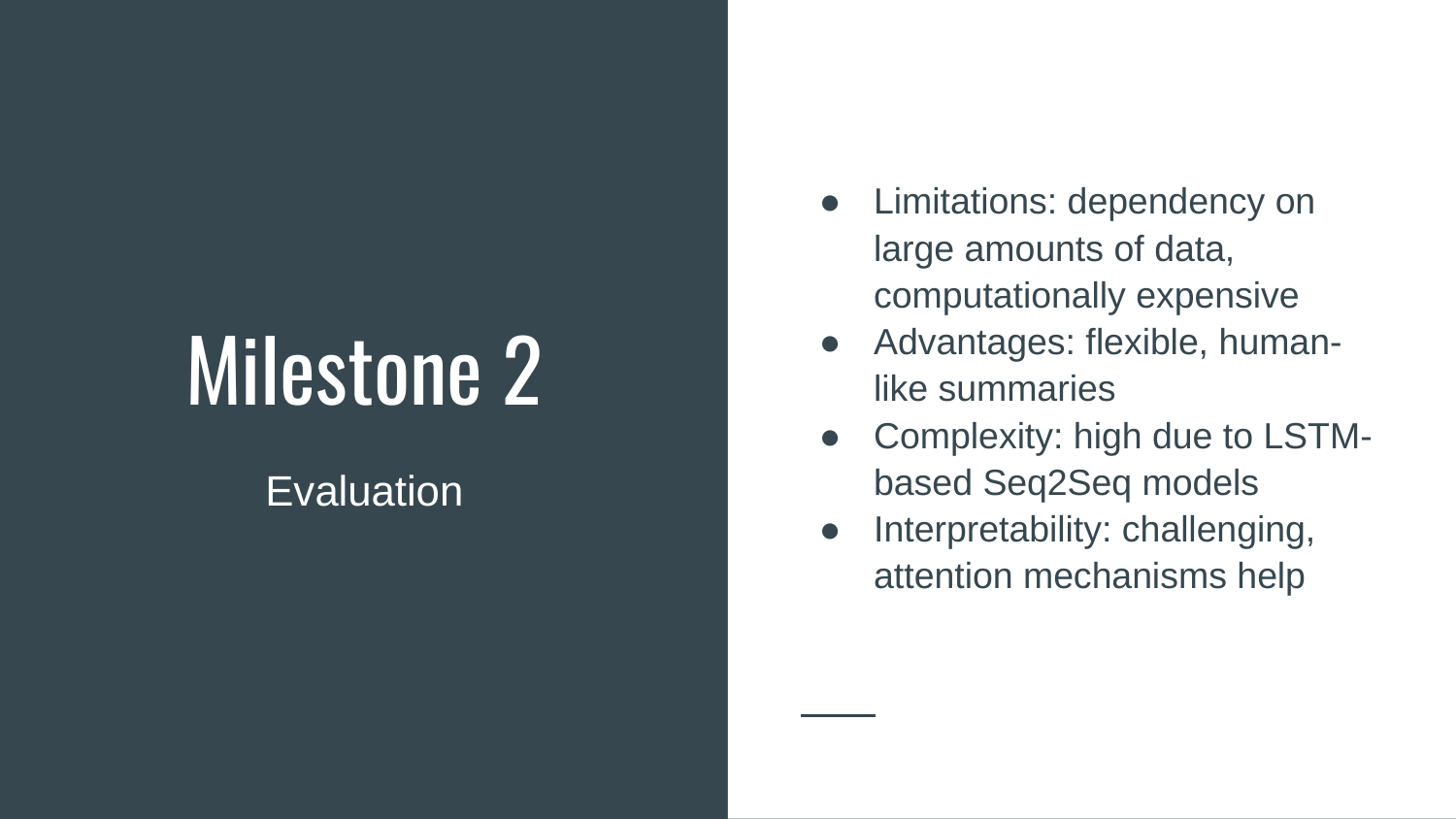

Limitations: dependency on large amounts of data, computationally expensive
Advantages: flexible, human-like summaries
Complexity: high due to LSTM-based Seq2Seq models
Interpretability: challenging, attention mechanisms help

# Milestone 2
Evaluation